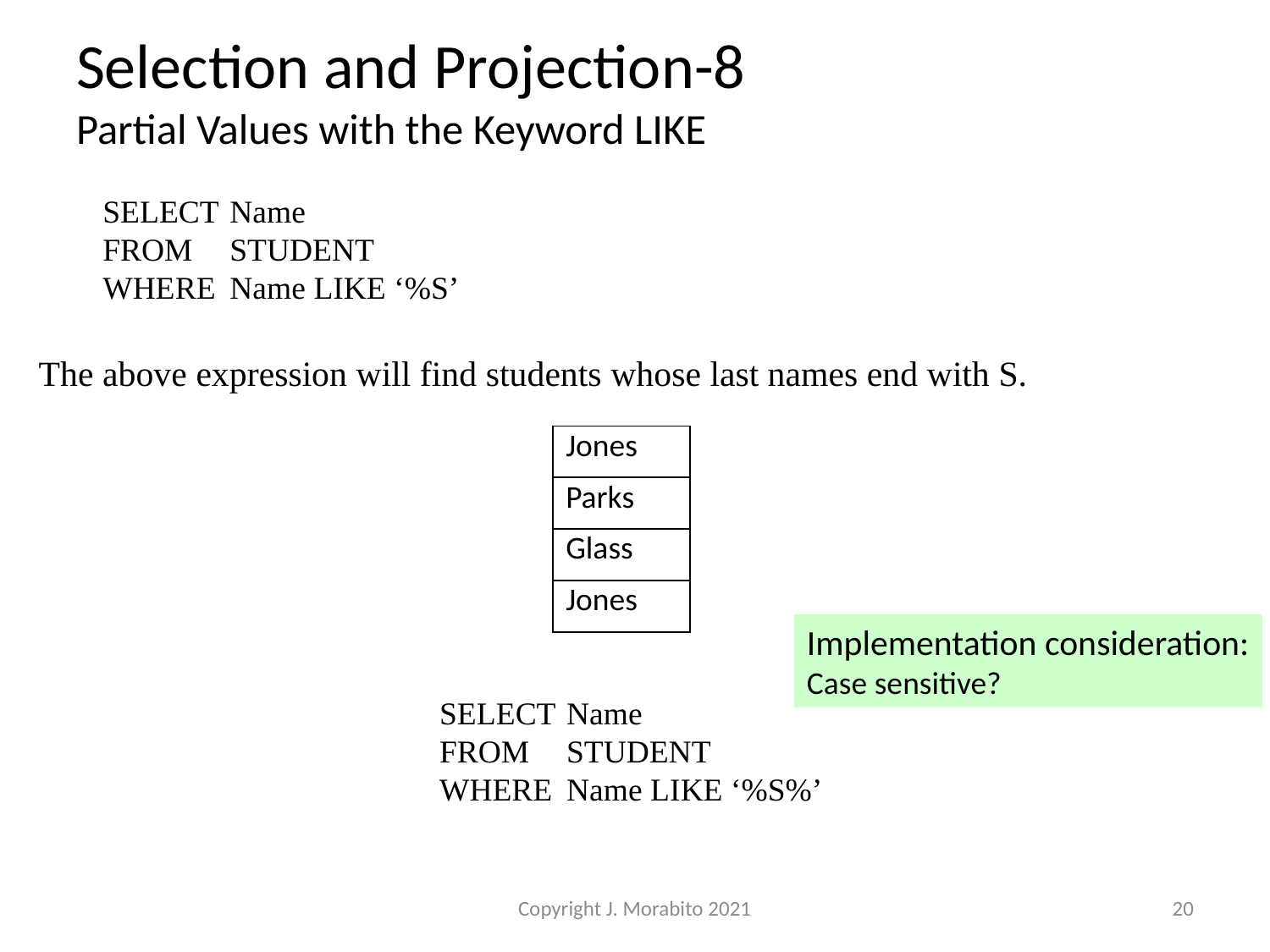

# Selection and Projection-8 Partial Values with the Keyword LIKE
SELECT	Name
FROM	STUDENT
WHERE	Name LIKE ‘%S’
The above expression will find students whose last names end with S.
| Jones |
| --- |
| Parks |
| Glass |
| Jones |
Implementation consideration:
Case sensitive?
SELECT	Name
FROM	STUDENT
WHERE	Name LIKE ‘%S%’
Copyright J. Morabito 2021
20